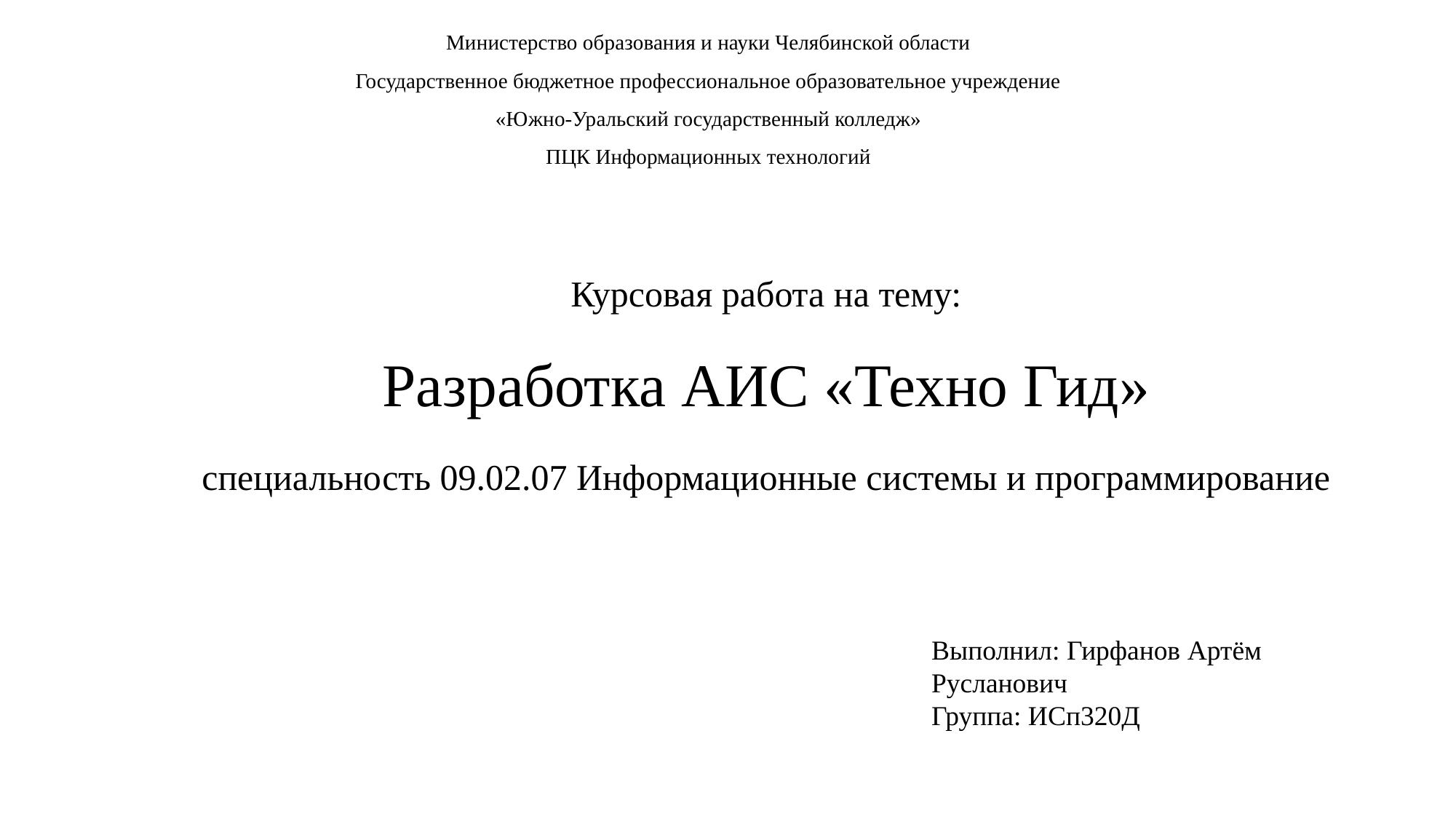

Министерство образования и науки Челябинской области
Государственное бюджетное профессиональное образовательное учреждение
«Южно-Уральский государственный колледж»
ПЦК Информационных технологий
Курсовая работа на тему:
Разработка АИС «Техно Гид»
специальность 09.02.07 Информационные системы и программирование
Выполнил: Гирфанов Артём Русланович
Группа: ИСп320Д